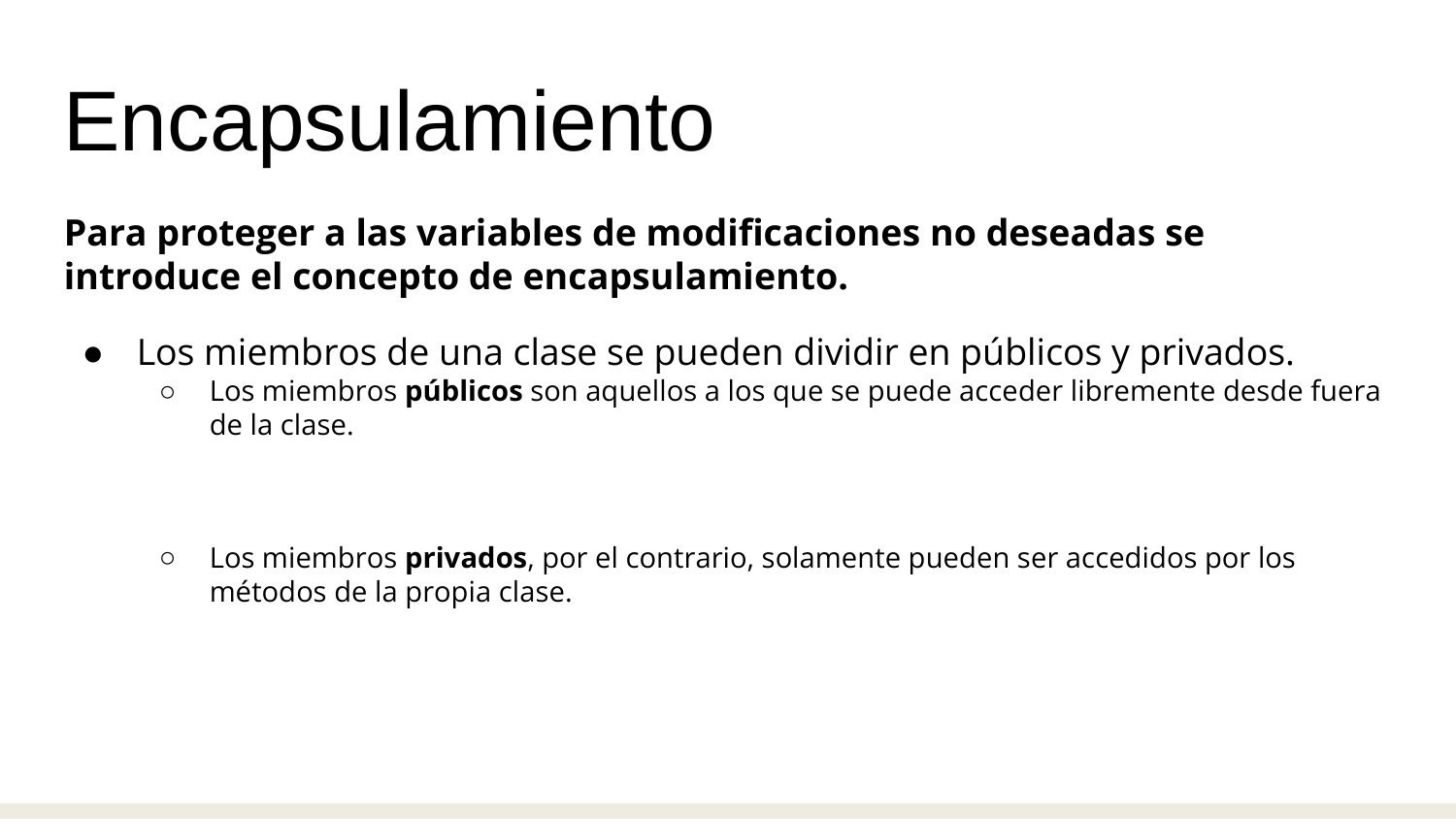

Encapsulamiento
Para proteger a las variables de modificaciones no deseadas se introduce el concepto de encapsulamiento.
Los miembros de una clase se pueden dividir en públicos y privados.
Los miembros públicos son aquellos a los que se puede acceder libremente desde fuera de la clase.

Los miembros privados, por el contrario, solamente pueden ser accedidos por los métodos de la propia clase.